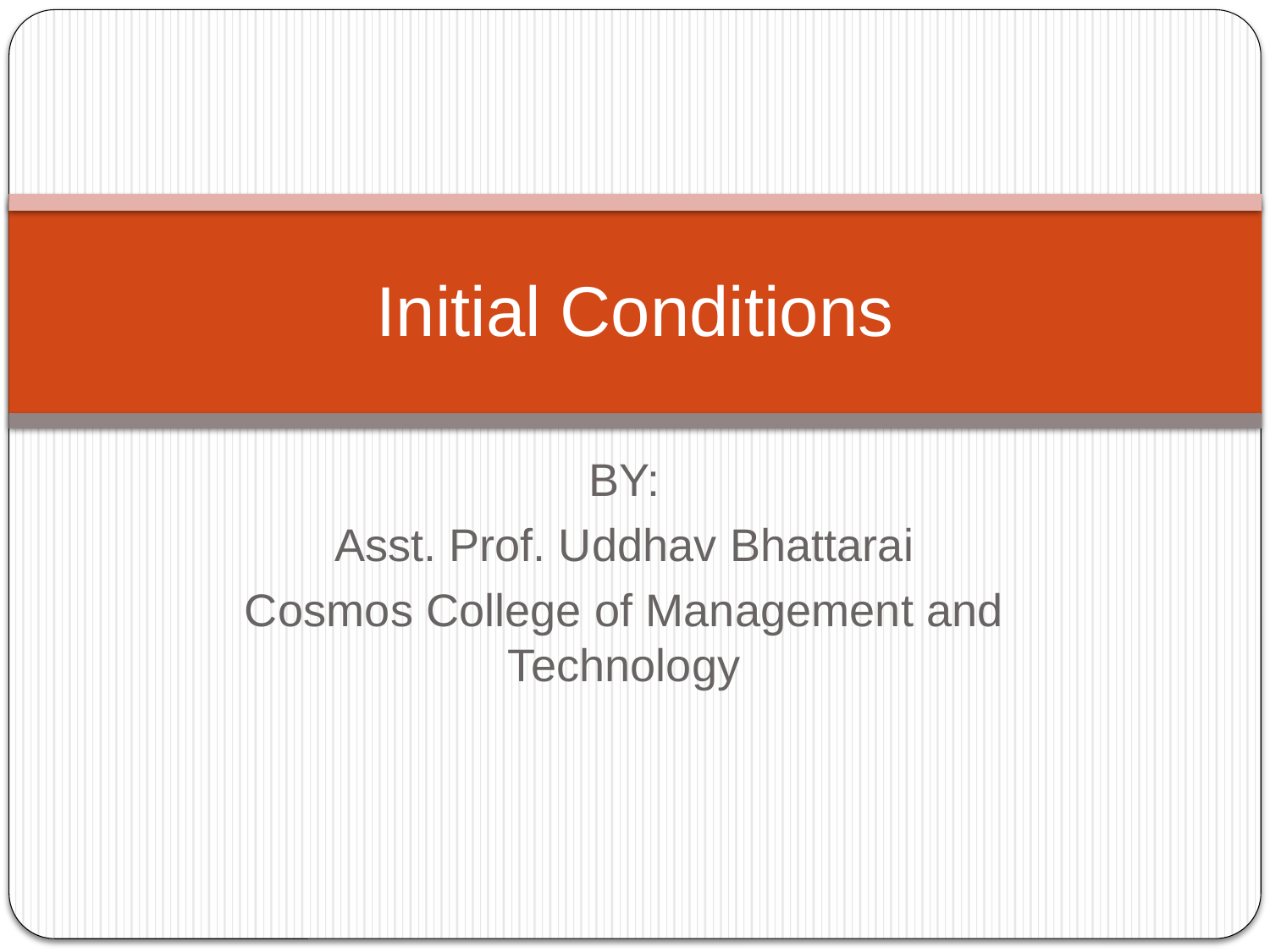

# Initial Conditions
BY:
Asst. Prof. Uddhav Bhattarai
Cosmos College of Management and Technology